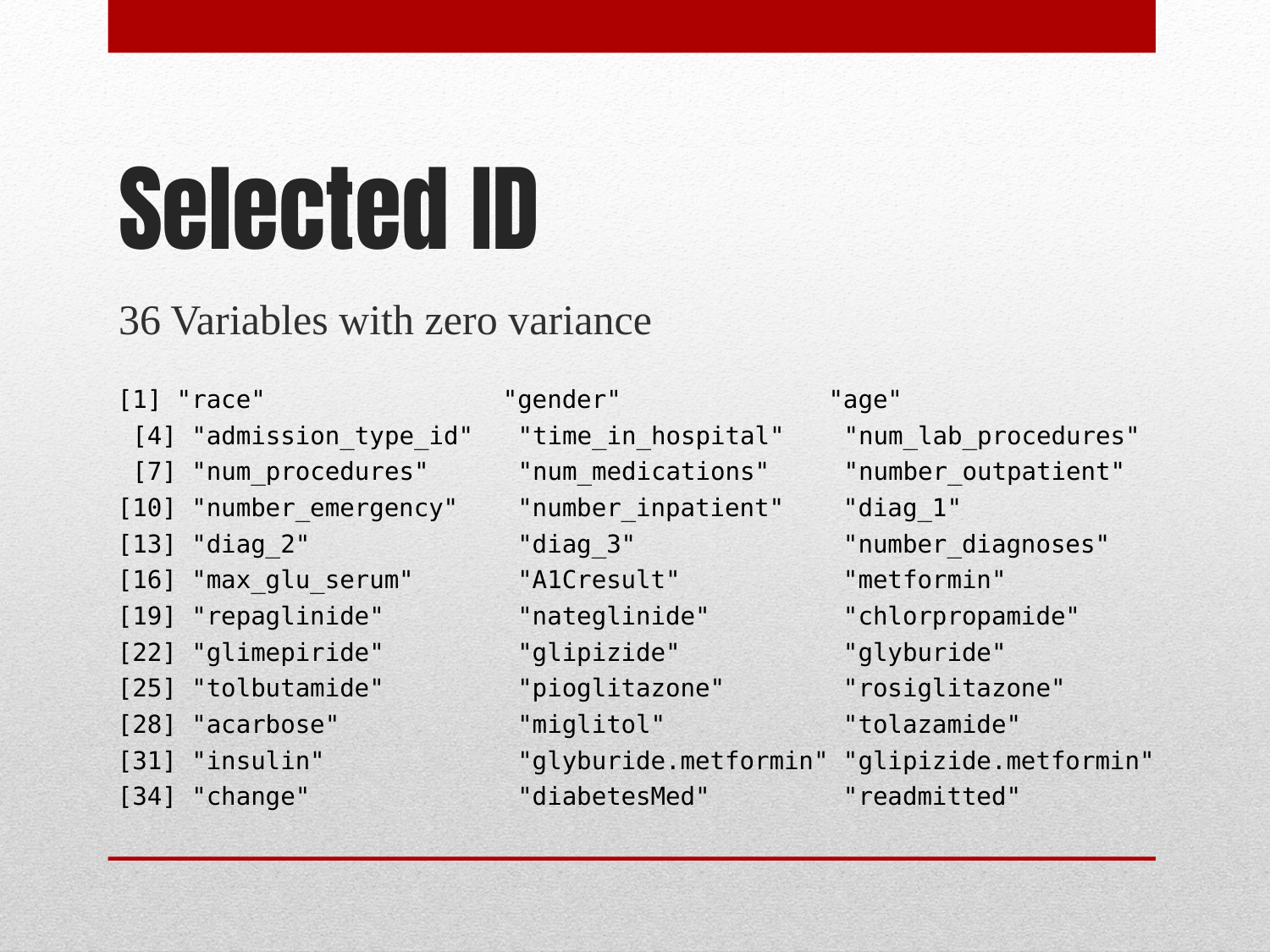

# Selected ID
36 Variables with zero variance

| [1] "race" "gender" "age" |
| --- |
| [4] "admission\_type\_id" "time\_in\_hospital" "num\_lab\_procedures" |
| [7] "num\_procedures" "num\_medications" "number\_outpatient" |
| [10] "number\_emergency" "number\_inpatient" "diag\_1" |
| [13] "diag\_2" "diag\_3" "number\_diagnoses" |
| [16] "max\_glu\_serum" "A1Cresult" "metformin" |
| [19] "repaglinide" "nateglinide" "chlorpropamide" |
| [22] "glimepiride" "glipizide" "glyburide" |
| [25] "tolbutamide" "pioglitazone" "rosiglitazone" |
| [28] "acarbose" "miglitol" "tolazamide" |
| [31] "insulin" "glyburide.metformin" "glipizide.metformin" |
| [34] "change" "diabetesMed" "readmitted" |